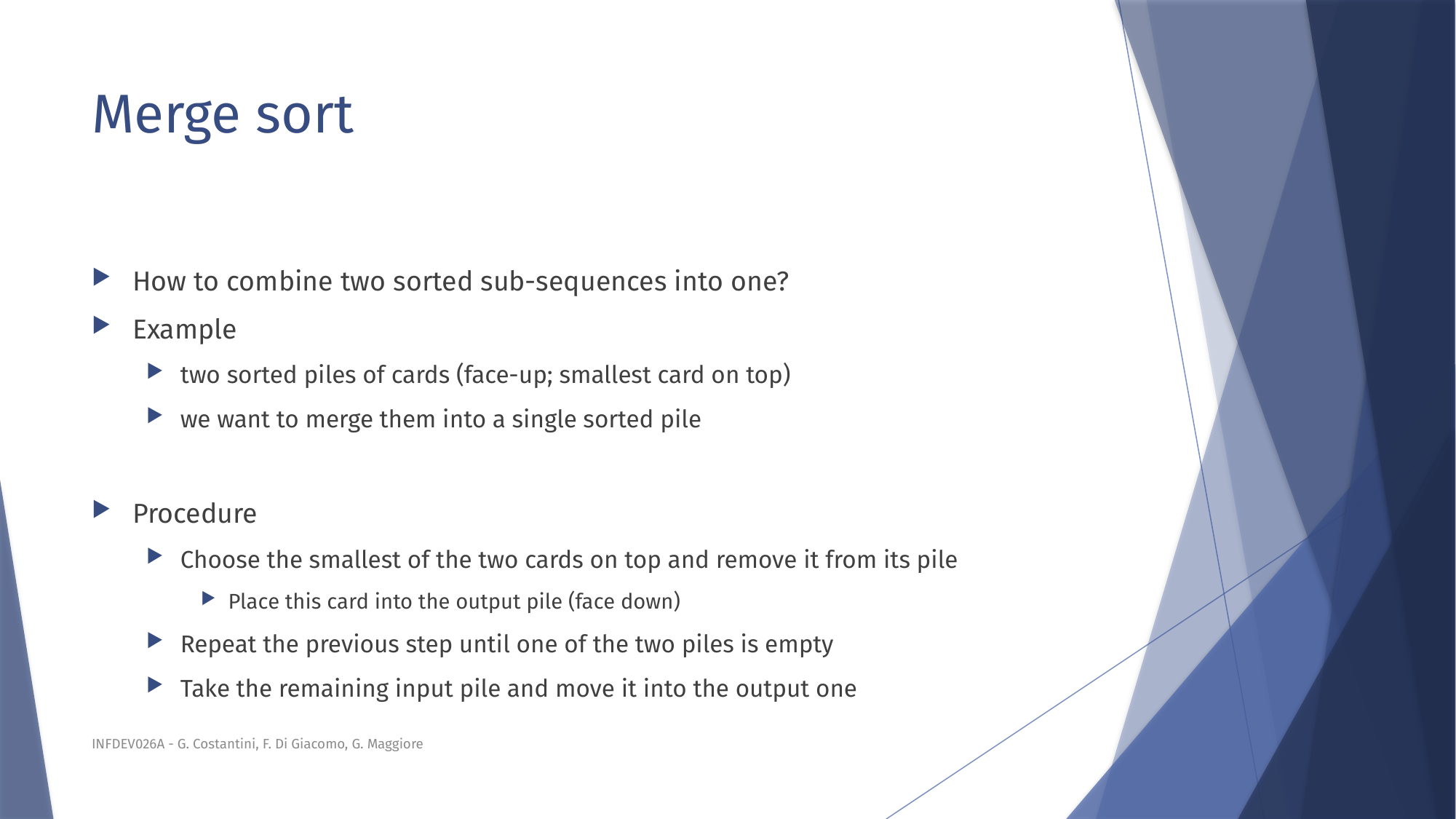

# Merge sort
How to combine two sorted sub-sequences into one?
Example
two sorted piles of cards (face-up; smallest card on top)
we want to merge them into a single sorted pile

Procedure
Choose the smallest of the two cards on top and remove it from its pile
Place this card into the output pile (face down)
Repeat the previous step until one of the two piles is empty
Take the remaining input pile and move it into the output one
INFDEV026A - G. Costantini, F. Di Giacomo, G. Maggiore